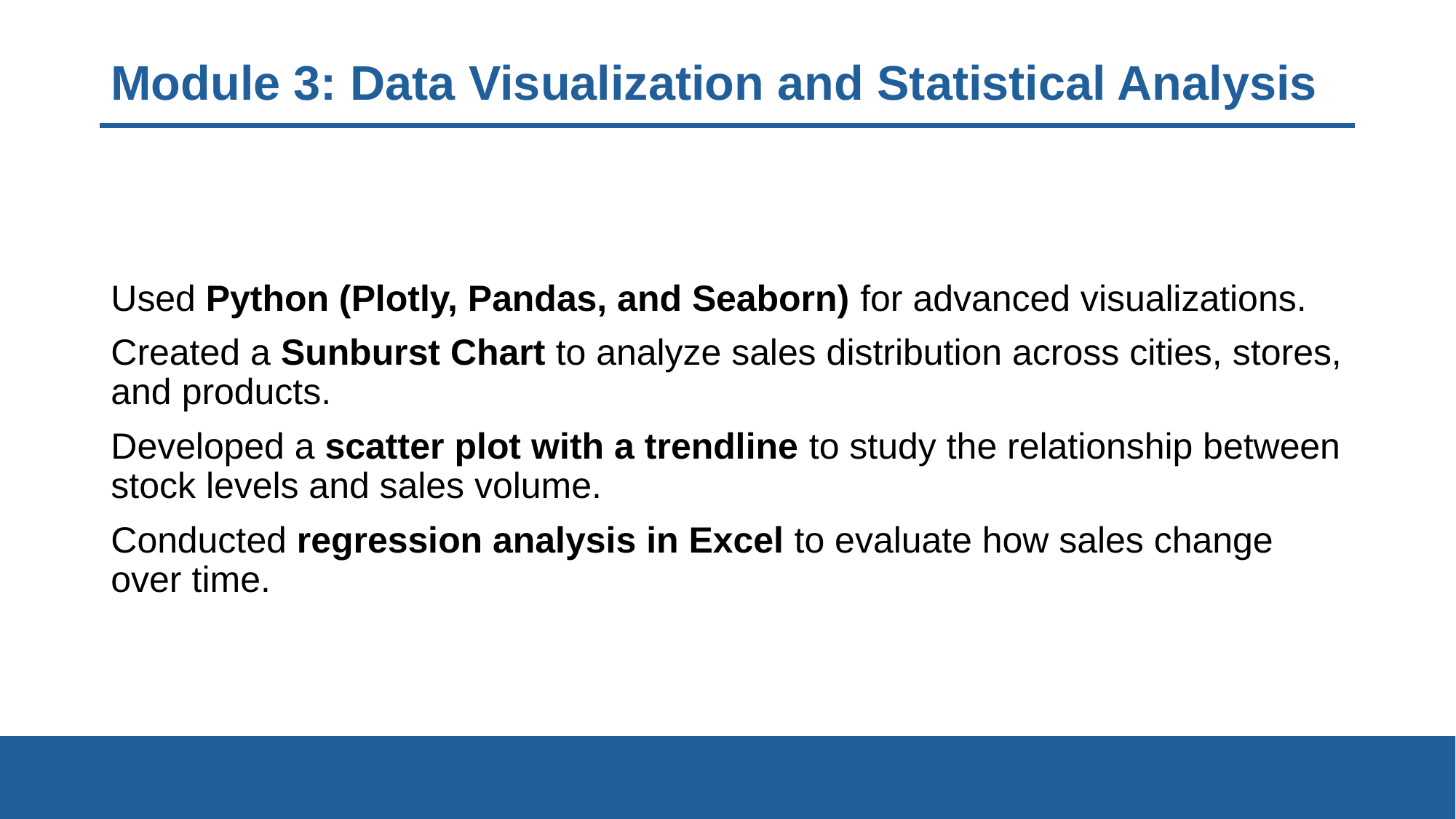

# Module 3: Data Visualization and Statistical Analysis

Used Python (Plotly, Pandas, and Seaborn) for advanced visualizations.
Created a Sunburst Chart to analyze sales distribution across cities, stores, and products.
Developed a scatter plot with a trendline to study the relationship between stock levels and sales volume.
Conducted regression analysis in Excel to evaluate how sales change over time.